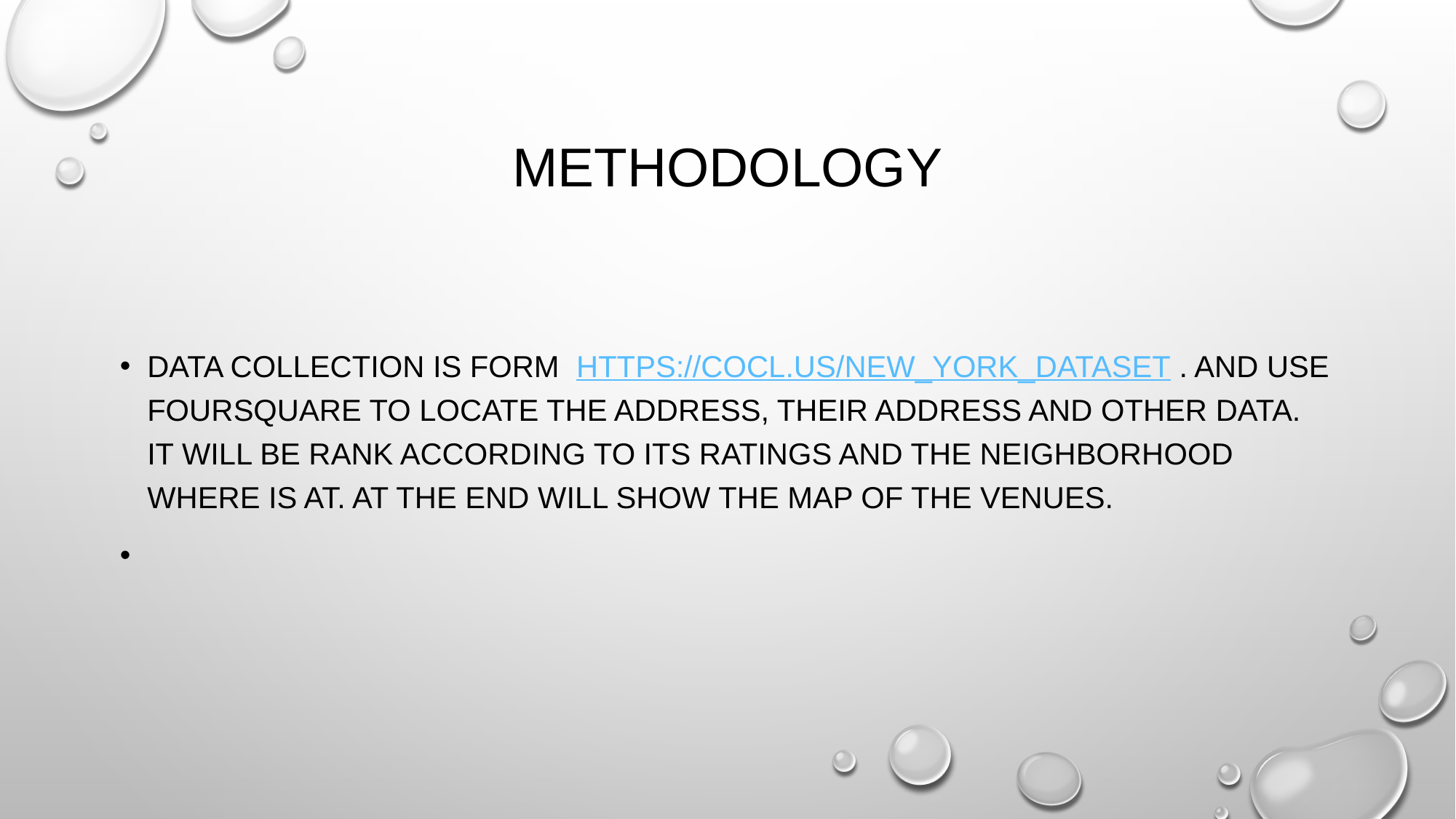

# methodology

Data collection is form  https://cocl.us/new_york_dataset . And use Foursquare to locate the address, their address and other data. It will be rank according to its ratings and the neighborhood where is at. At the end will show the map of the venues.